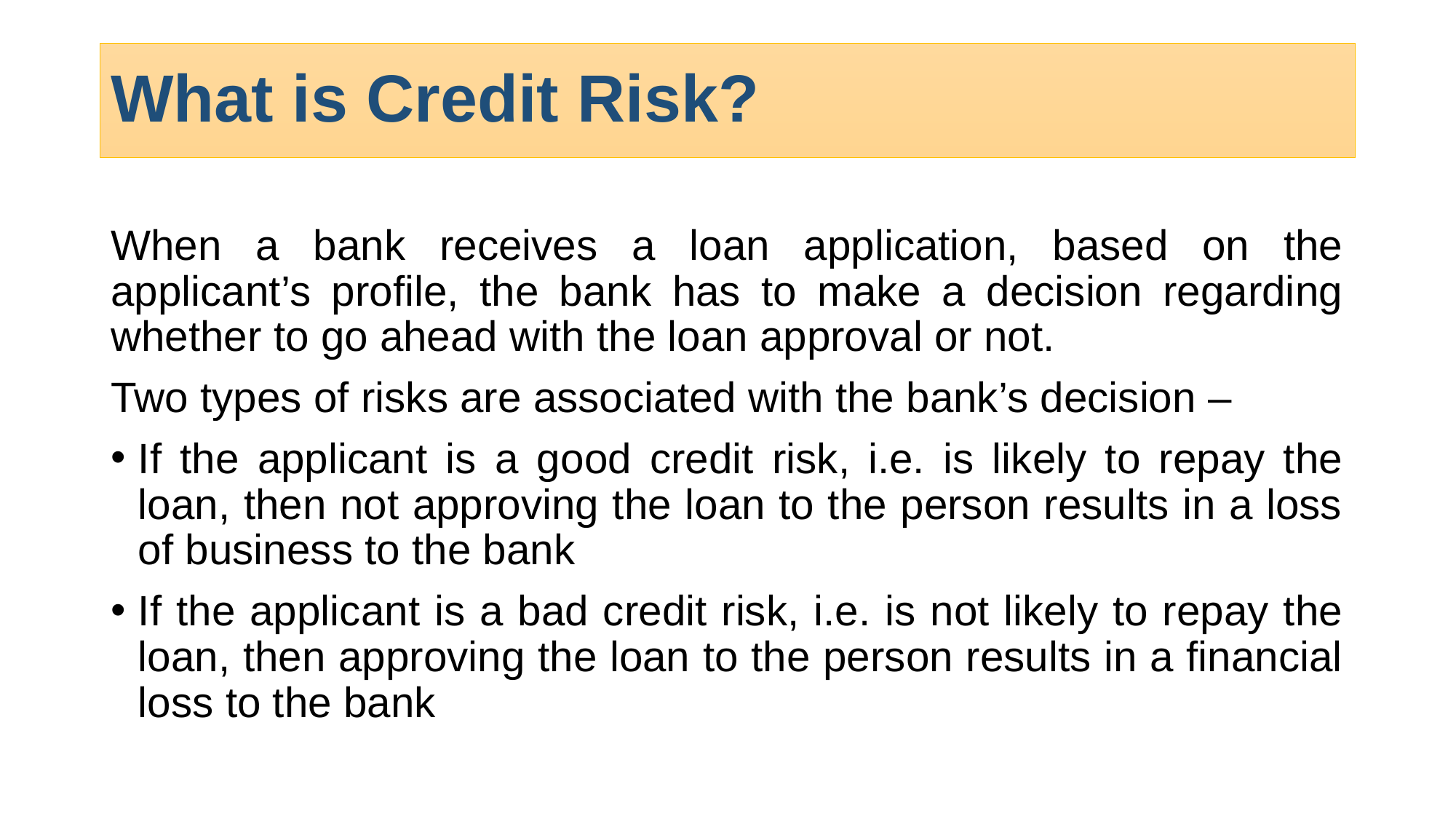

# What is Credit Risk?
When a bank receives a loan application, based on the applicant’s profile, the bank has to make a decision regarding whether to go ahead with the loan approval or not.
Two types of risks are associated with the bank’s decision –
If the applicant is a good credit risk, i.e. is likely to repay the loan, then not approving the loan to the person results in a loss of business to the bank
If the applicant is a bad credit risk, i.e. is not likely to repay the loan, then approving the loan to the person results in a financial loss to the bank